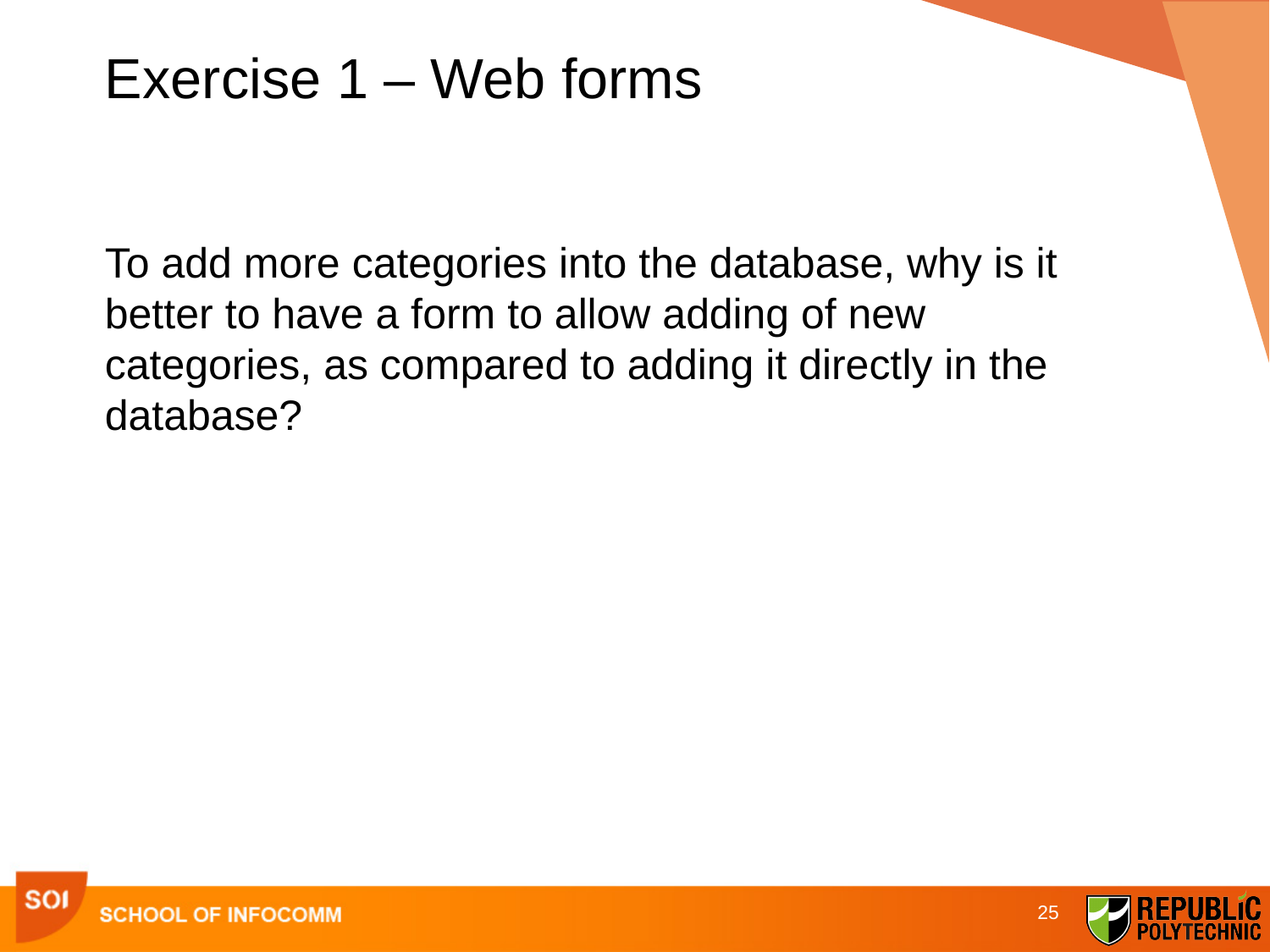

# Exercise 1 – Web forms
To add more categories into the database, why is it better to have a form to allow adding of new categories, as compared to adding it directly in the database?
25